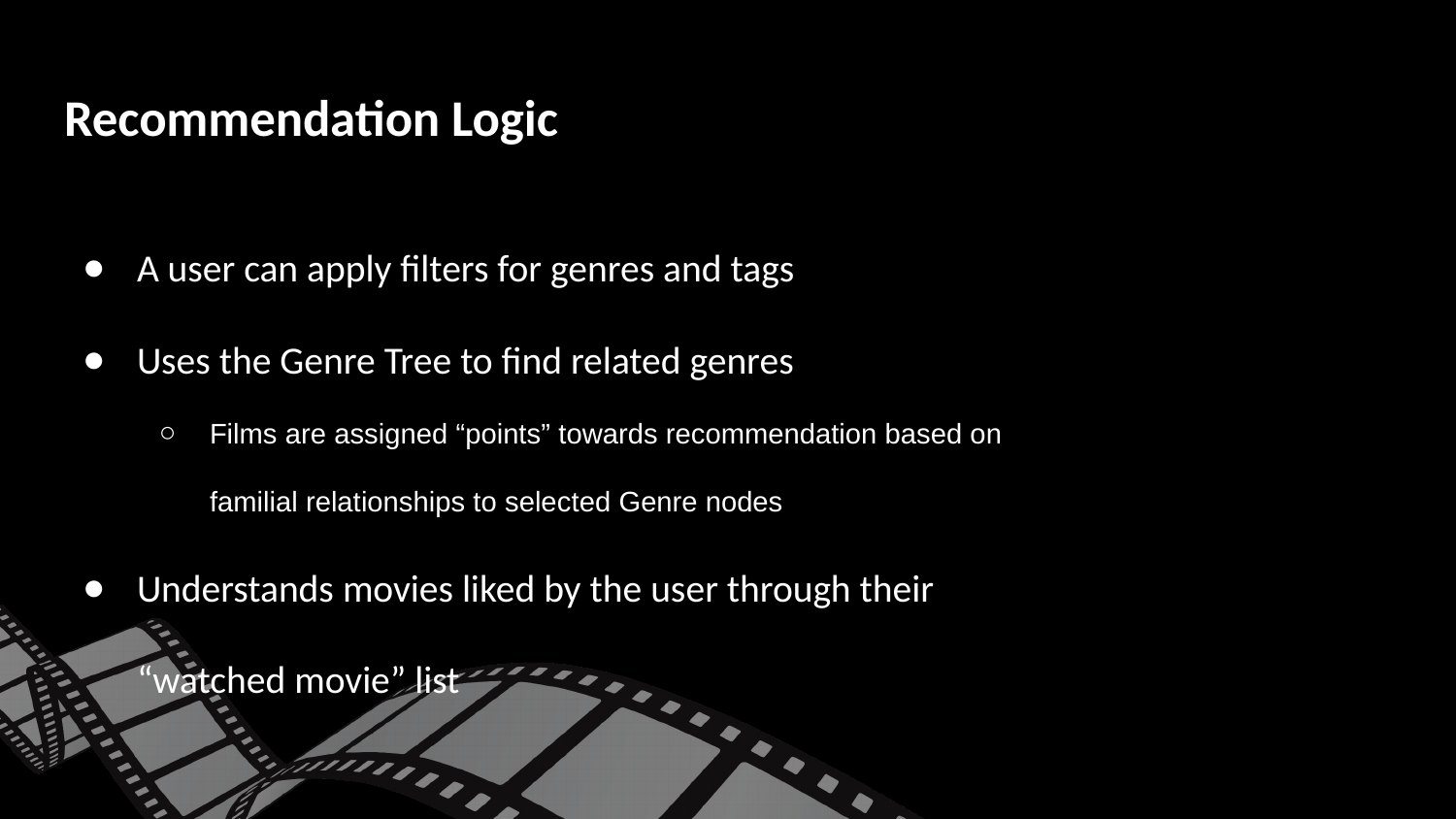

# Recommendation Logic
A user can apply filters for genres and tags
Uses the Genre Tree to find related genres
Films are assigned “points” towards recommendation based on familial relationships to selected Genre nodes
Understands movies liked by the user through their “watched movie” list